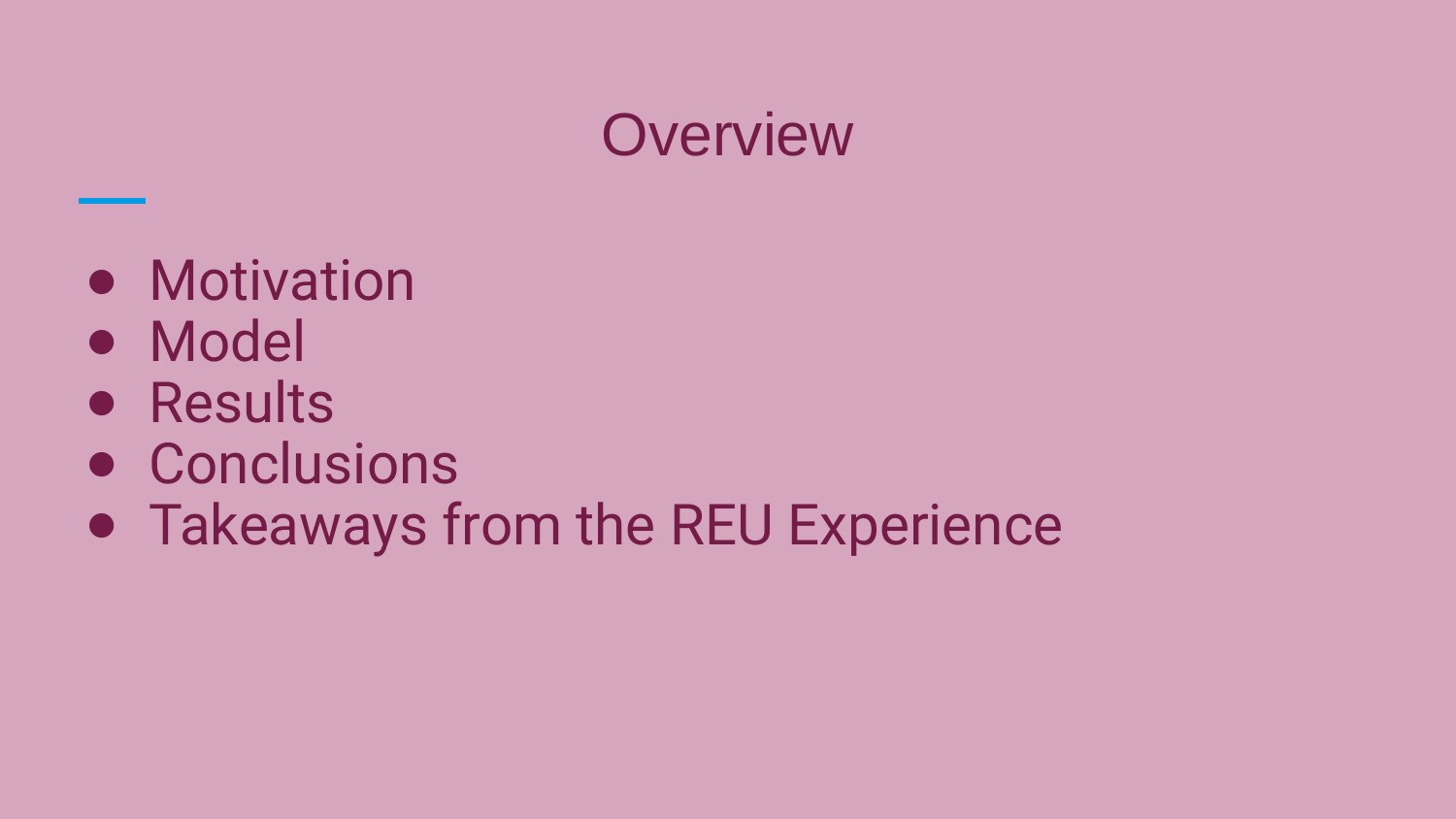

# Overview
Motivation
Model
Results
Conclusions
Takeaways from the REU Experience